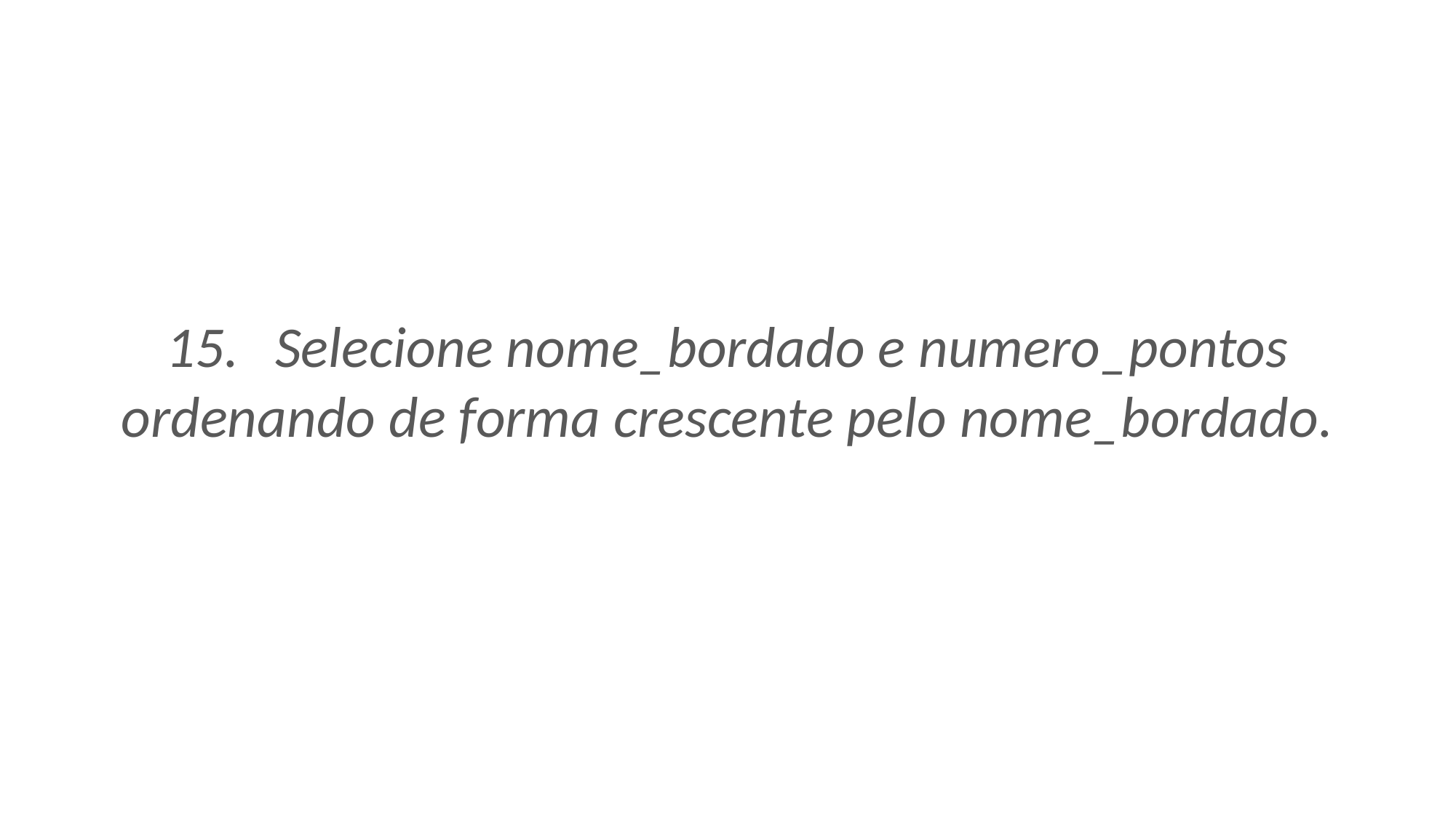

15.	Selecione nome_bordado e numero_pontos ordenando de forma crescente pelo nome_bordado.